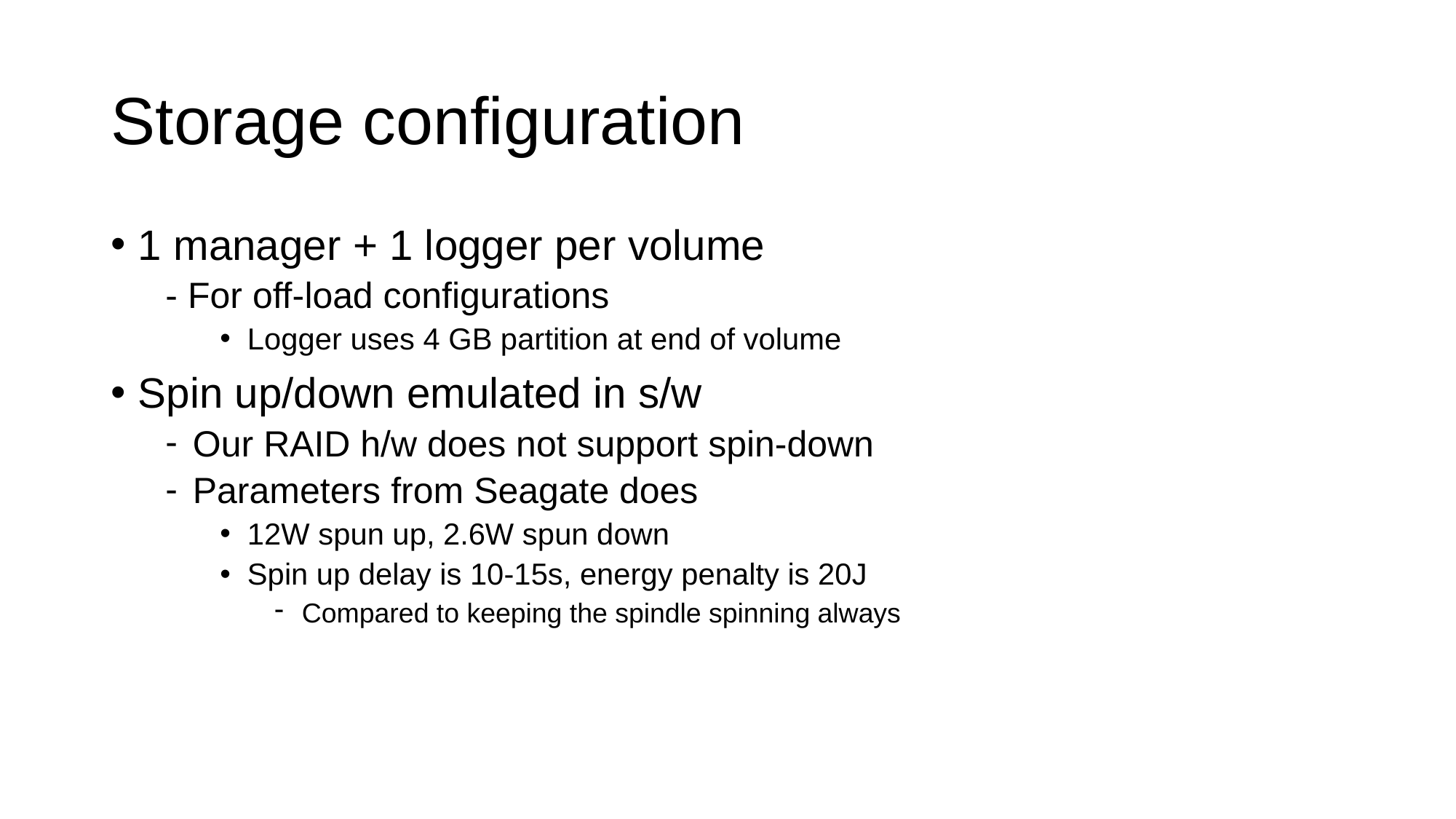

# Storage configuration
1 manager + 1 logger per volume
- For off-load configurations
Logger uses 4 GB partition at end of volume
Spin up/down emulated in s/w
Our RAID h/w does not support spin-down
Parameters from Seagate does
12W spun up, 2.6W spun down
Spin up delay is 10-15s, energy penalty is 20J
Compared to keeping the spindle spinning always